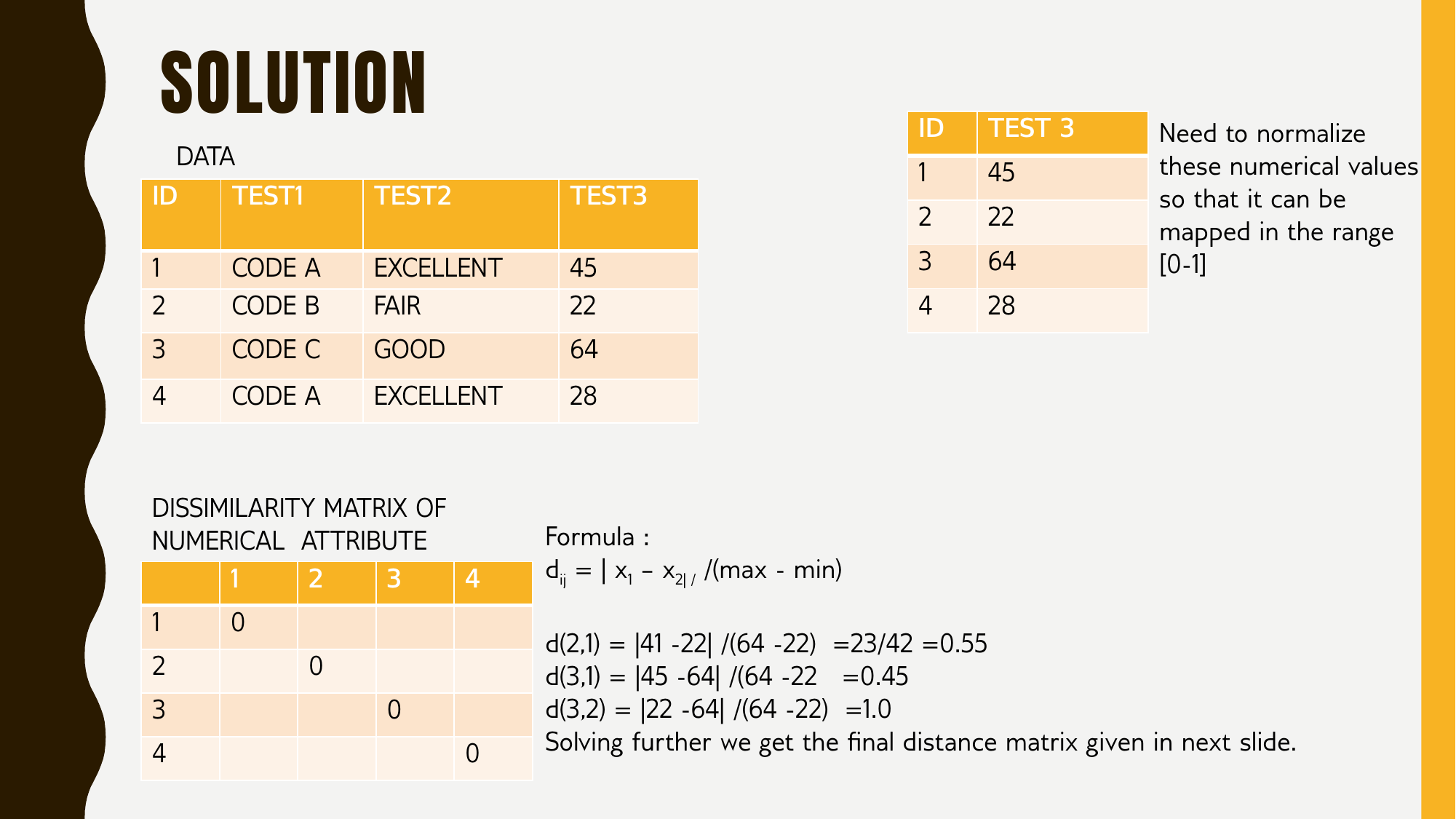

# solution
Need to normalize these numerical values so that it can be mapped in the range [0-1]
| ID | TEST 3 |
| --- | --- |
| 1 | 45 |
| 2 | 22 |
| 3 | 64 |
| 4 | 28 |
DATA
| ID | TEST1 | TEST2 | TEST3 |
| --- | --- | --- | --- |
| 1 | CODE A | EXCELLENT | 45 |
| 2 | CODE B | FAIR | 22 |
| 3 | CODE C | GOOD | 64 |
| 4 | CODE A | EXCELLENT | 28 |
DISSIMILARITY MATRIX OF NUMERICAL  ATTRIBUTE
Formula :
dij = | x1 – x2| / /(max - min)

d(2,1) = |41 -22| /(64 -22)  =23/42 =0.55
d(3,1) = |45 -64| /(64 -22   =0.45
d(3,2) = |22 -64| /(64 -22)  =1.0
Solving further we get the final distance matrix given in next slide.

|  | 1 | 2 | 3 | 4 |
| --- | --- | --- | --- | --- |
| 1 | 0 |  |  |  |
| 2 |  | 0 |  |  |
| 3 |  |  | 0 |  |
| 4 |  |  |  | 0 |